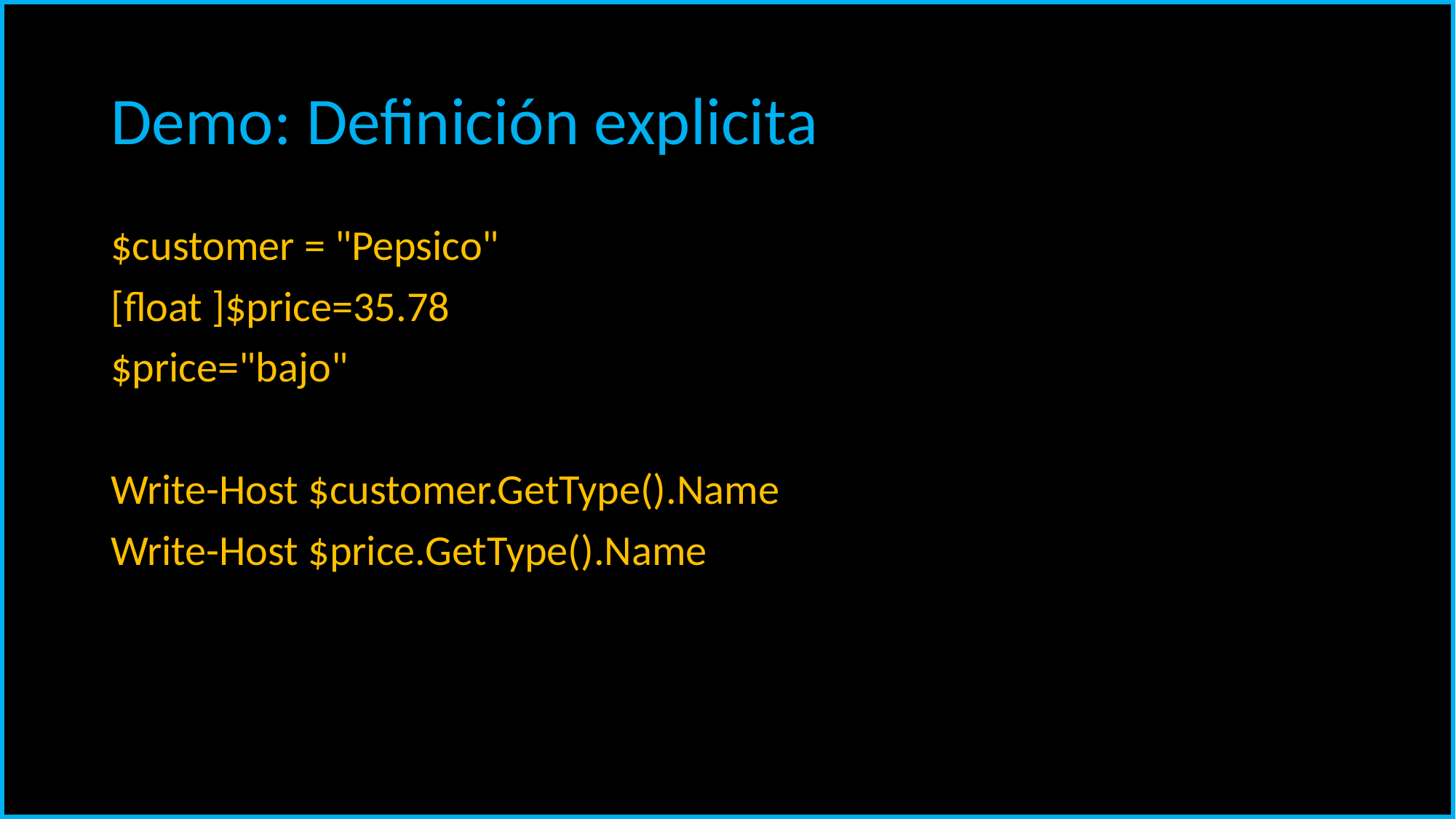

# Demo: Definición explicita
$customer = "Pepsico"
[float ]$price=35.78
$price="bajo"

Write-Host $customer.GetType().Name
Write-Host $price.GetType().Name